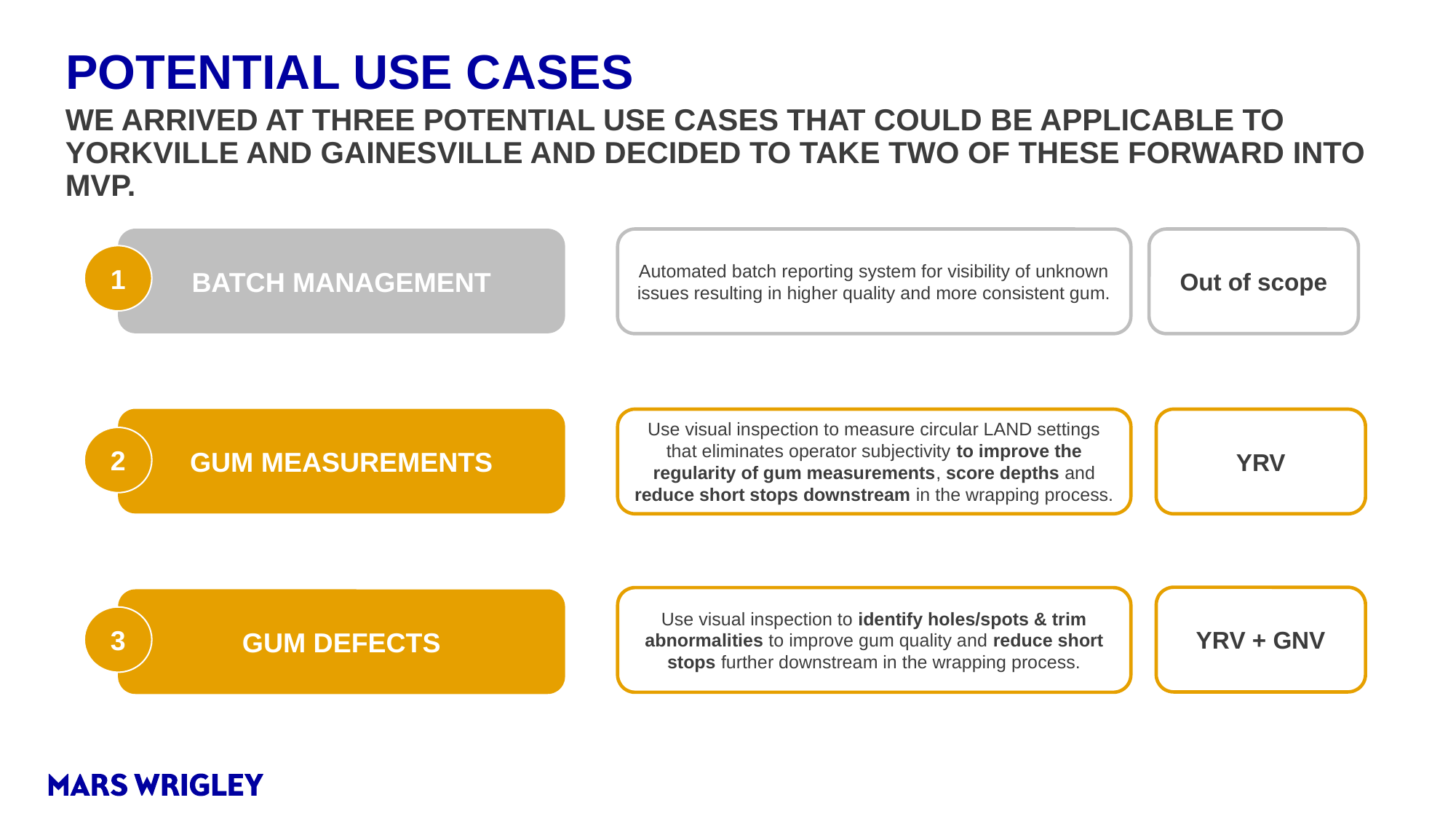

# Potential use cases
We arrived at three potential use cases that could be applicable to Yorkville and Gainesville and decided to take two of these forward into MVP.

BATCH MANAGEMENT
Automated batch reporting system for visibility of unknown issues resulting in higher quality and more consistent gum.
Out of scope
1
GUM MEASUREMENTS
Use visual inspection to measure circular LAND settings that eliminates operator subjectivity to improve the regularity of gum measurements, score depths and reduce short stops downstream in the wrapping process.
YRV
2
YRV + GNV
Use visual inspection to identify holes/spots & trim abnormalities to improve gum quality and reduce short stops further downstream in the wrapping process.
GUM DEFECTS
3